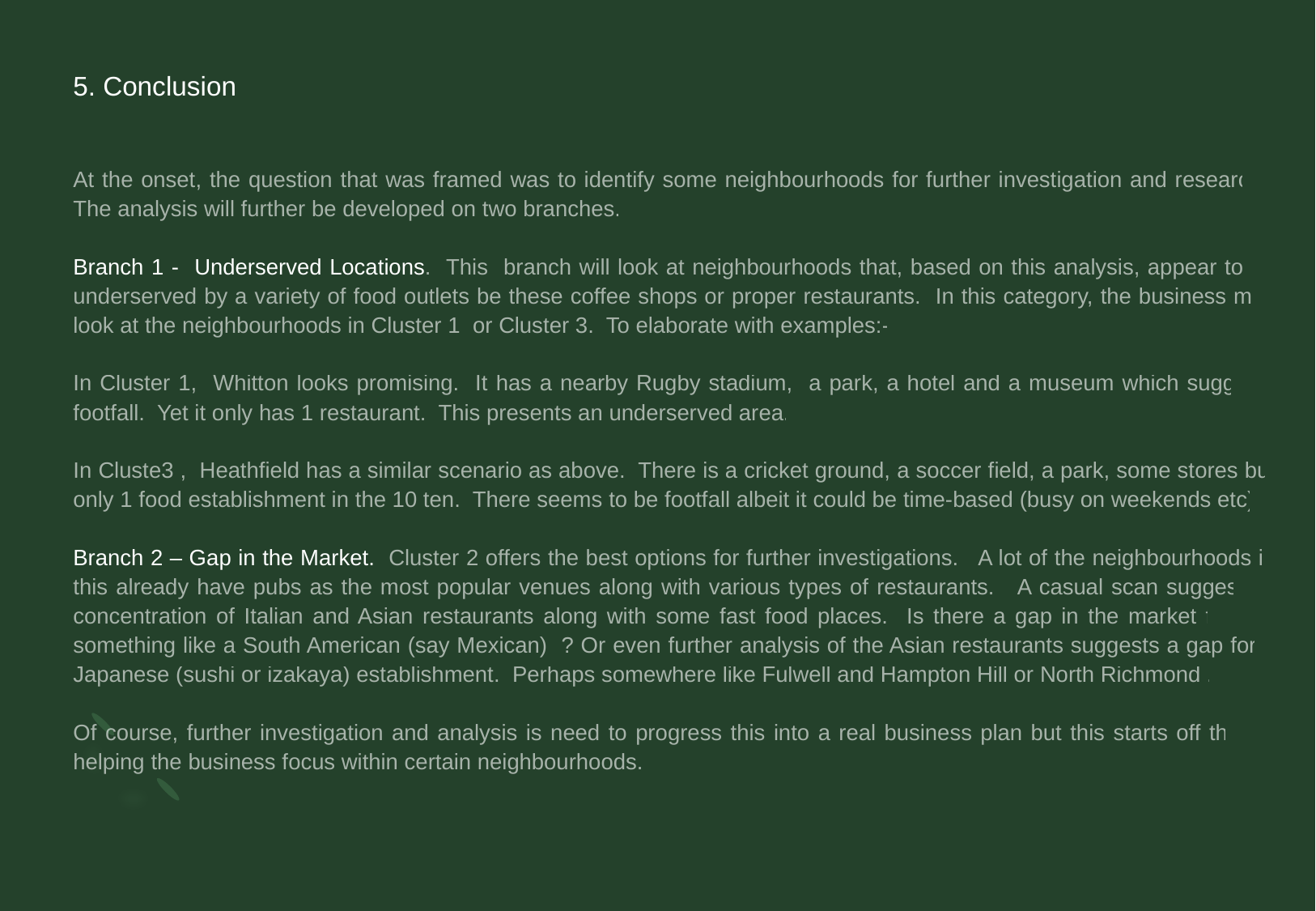

# 5. Conclusion
At the onset, the question that was framed was to identify some neighbourhoods for further investigation and research.  The analysis will further be developed on two branches.
Branch 1 -  Underserved Locations.  This  branch will look at neighbourhoods that, based on this analysis, appear to be underserved by a variety of food outlets be these coffee shops or proper restaurants.  In this category, the business may look at the neighbourhoods in Cluster 1  or Cluster 3.  To elaborate with examples:-
In Cluster 1,  Whitton looks promising.  It has a nearby Rugby stadium,  a park, a hotel and a museum which suggests footfall.  Yet it only has 1 restaurant.  This presents an underserved area.
In Cluste3 ,  Heathfield has a similar scenario as above.  There is a cricket ground, a soccer field, a park, some stores but only 1 food establishment in the 10 ten.  There seems to be footfall albeit it could be time-based (busy on weekends etc)
Branch 2 – Gap in the Market.  Cluster 2 offers the best options for further investigations.   A lot of the neighbourhoods in this already have pubs as the most popular venues along with various types of restaurants.   A casual scan suggests a concentration of Italian and Asian restaurants along with some fast food places.  Is there a gap in the market for say something like a South American (say Mexican)  ? Or even further analysis of the Asian restaurants suggests a gap for a Japanese (sushi or izakaya) establishment.  Perhaps somewhere like Fulwell and Hampton Hill or North Richmond .
Of course, further investigation and analysis is need to progress this into a real business plan but this starts off this by helping the business focus within certain neighbourhoods.